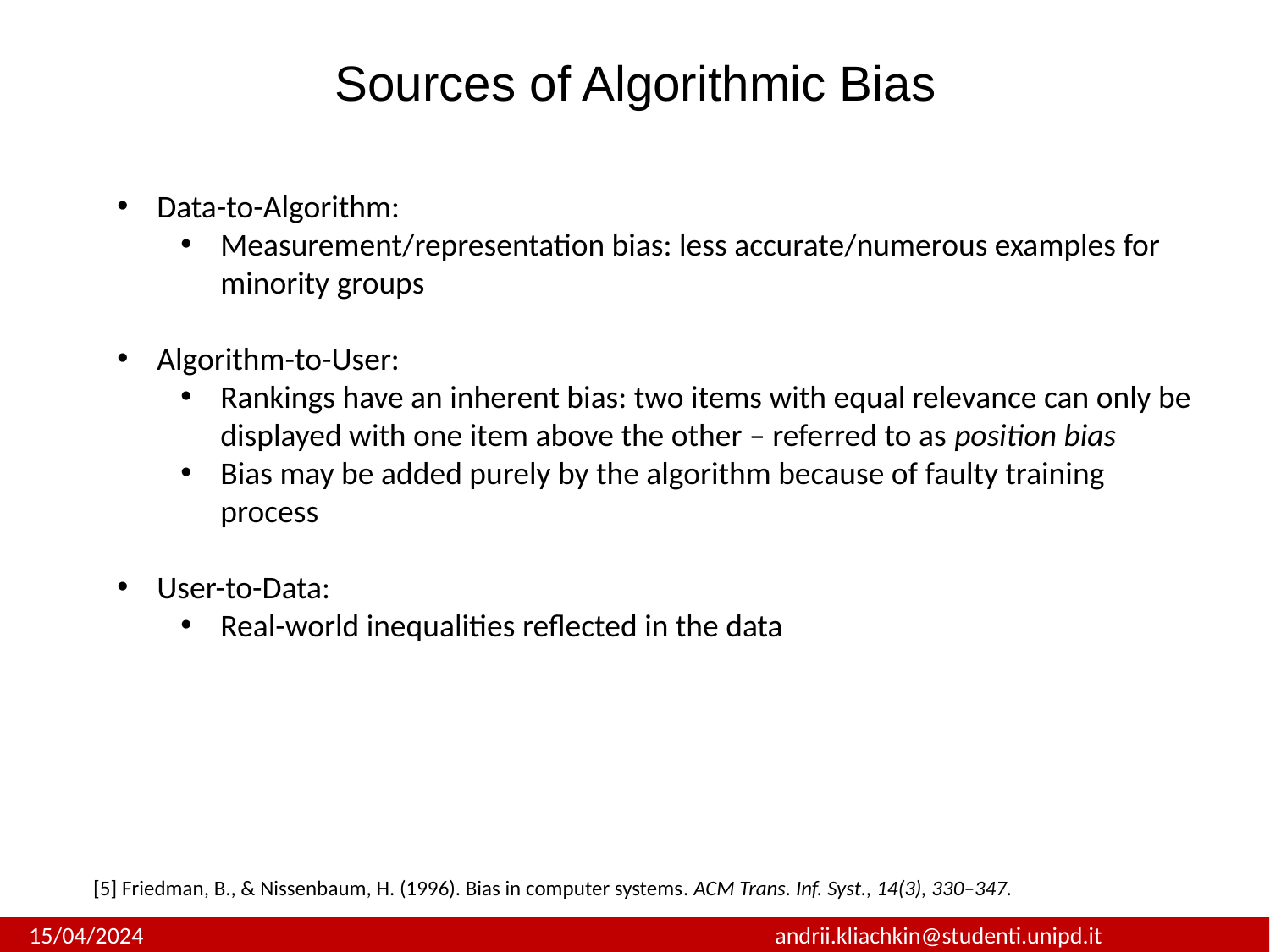

Sources of Algorithmic Bias
Data-to-Algorithm:
Measurement/representation bias: less accurate/numerous examples for minority groups

Algorithm-to-User:
Rankings have an inherent bias: two items with equal relevance can only be displayed with one item above the other – referred to as position bias
Bias may be added purely by the algorithm because of faulty training process

User-to-Data:
Real-world inequalities reflected in the data

[5] Friedman, B., & Nissenbaum, H. (1996). Bias in computer systems. ACM Trans. Inf. Syst., 14(3), 330–347.
   15/04/2024			          		andrii.kliachkin@studenti.unipd.it				   			 2